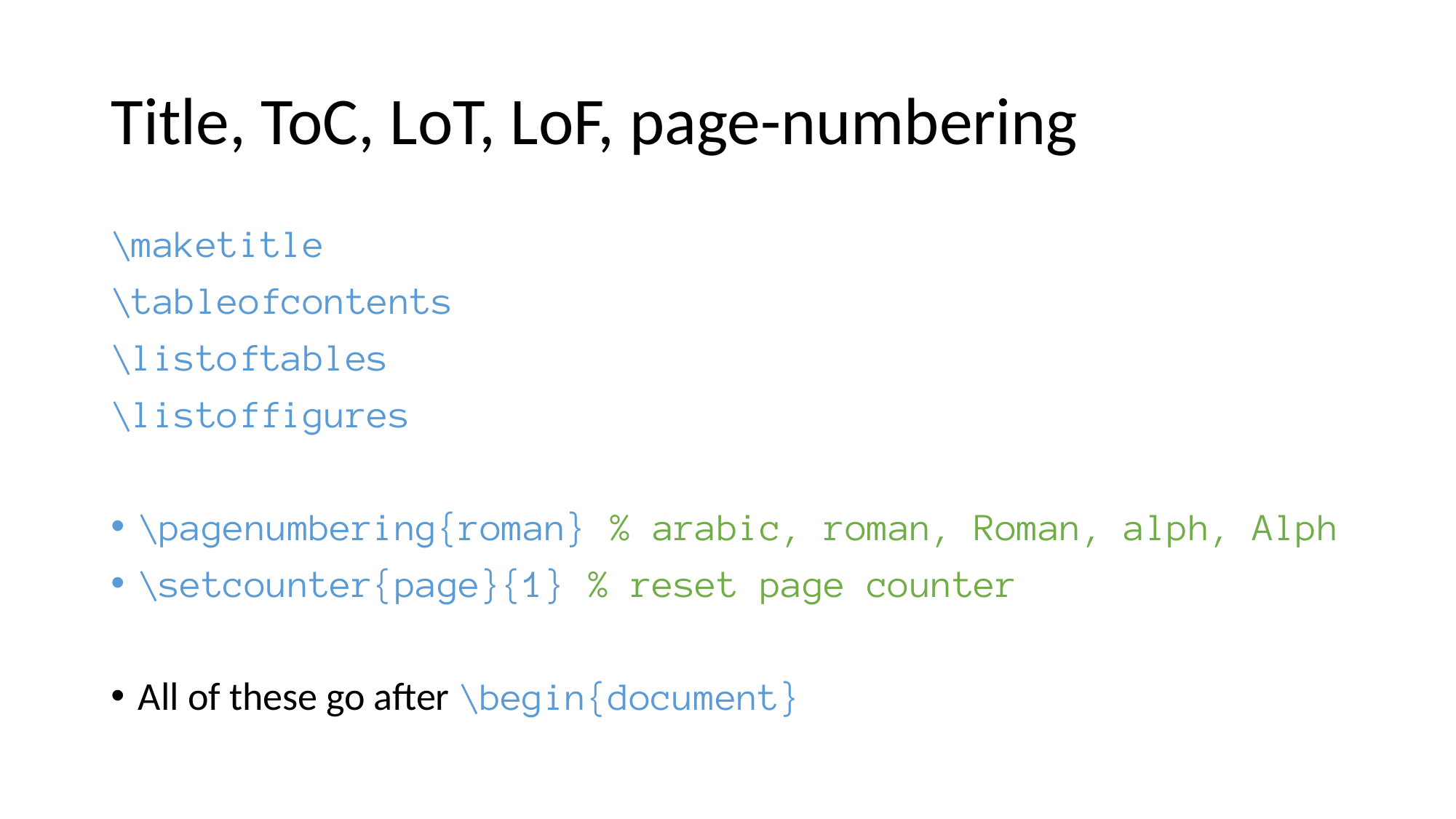

# Title, ToC, LoT, LoF, page-numbering
\maketitle
\tableofcontents
\listoftables
\listoffigures

\pagenumbering{roman} % arabic, roman, Roman, alph, Alph
\setcounter{page}{1} % reset page counter

All of these go after \begin{document}